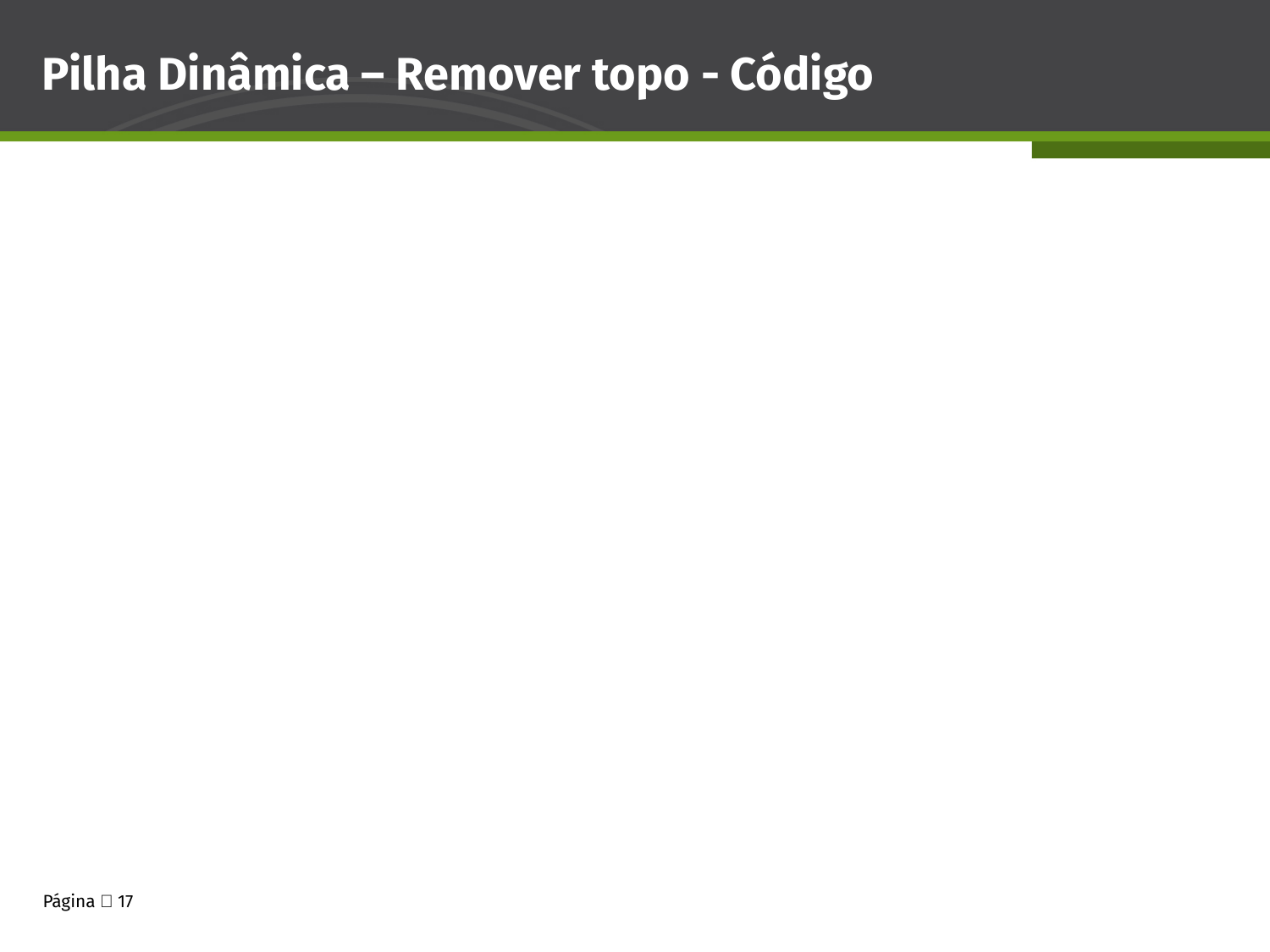

# Pilha Dinâmica – Remover topo - Código